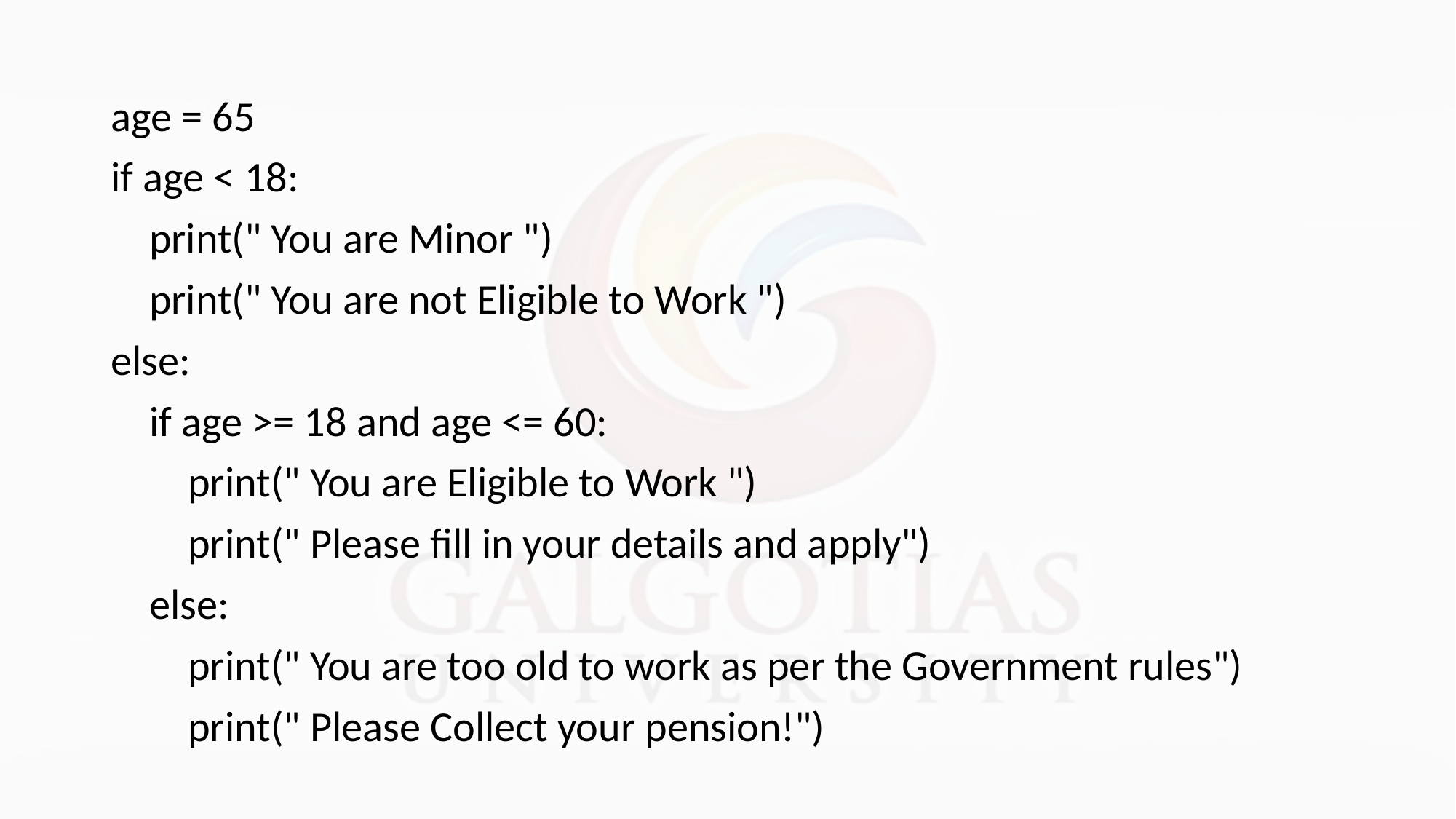

age = 65
if age < 18:
    print(" You are Minor ")
    print(" You are not Eligible to Work ")
else:
    if age >= 18 and age <= 60:
        print(" You are Eligible to Work ")
        print(" Please fill in your details and apply")
    else:
        print(" You are too old to work as per the Government rules")
        print(" Please Collect your pension!")